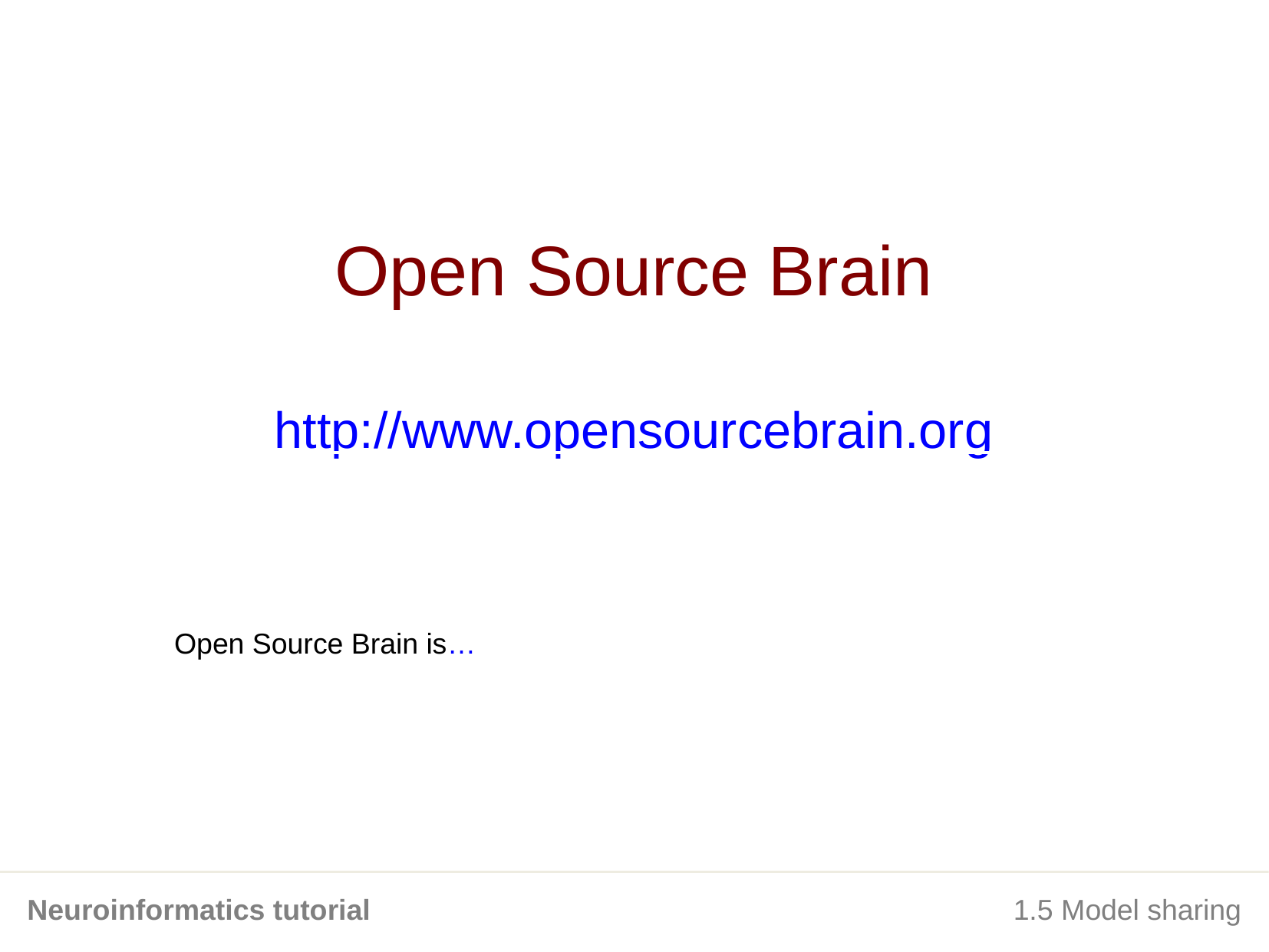

Open Source Brain
http://www.opensourcebrain.org
Open Source Brain is…

Neuroinformatics tutorial
1.5 Model sharing